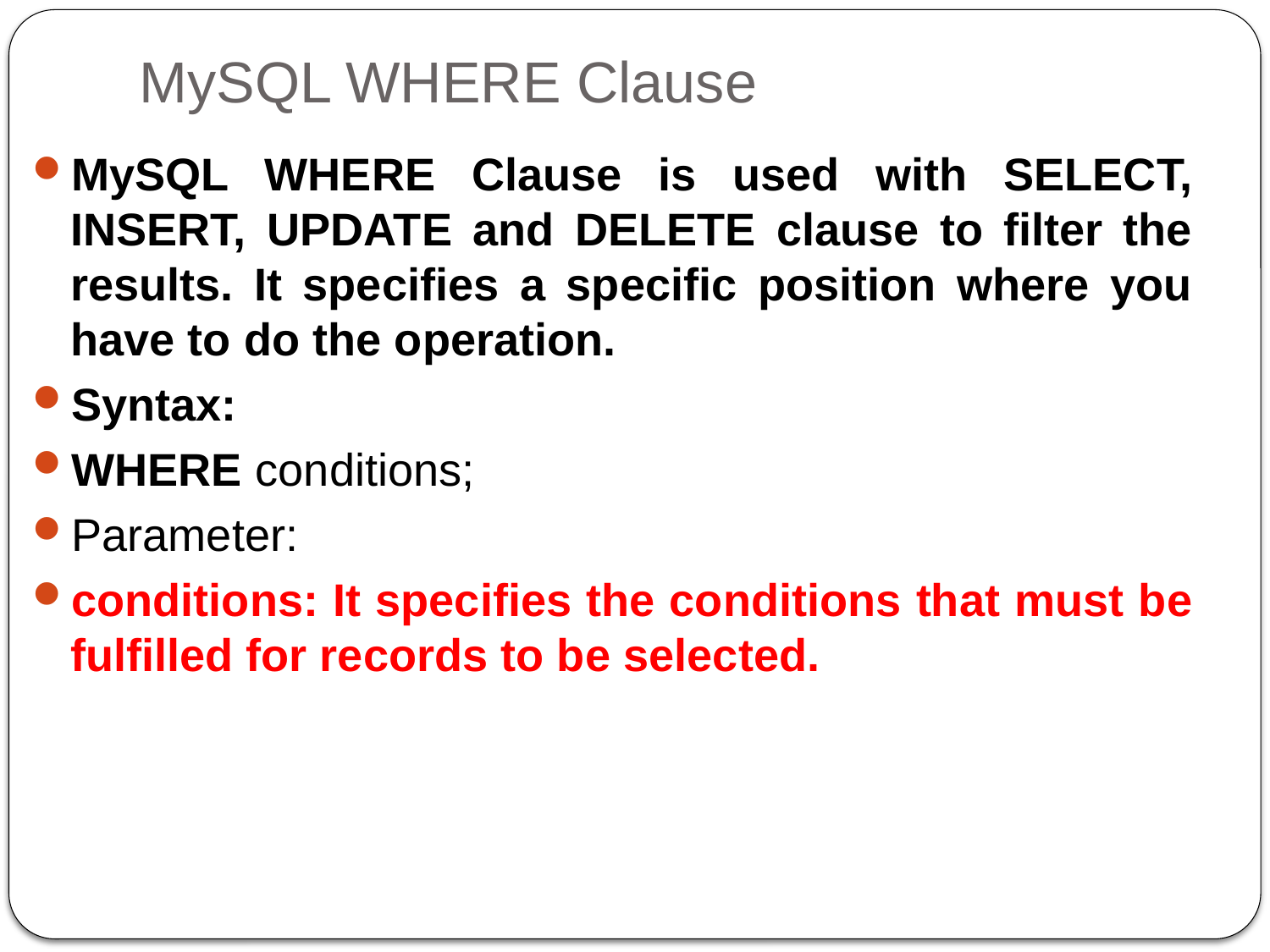

# MySQL WHERE Clause
MySQL WHERE Clause is used with SELECT, INSERT, UPDATE and DELETE clause to filter the results. It specifies a specific position where you have to do the operation.
Syntax:
WHERE conditions;
Parameter:
conditions: It specifies the conditions that must be fulfilled for records to be selected.